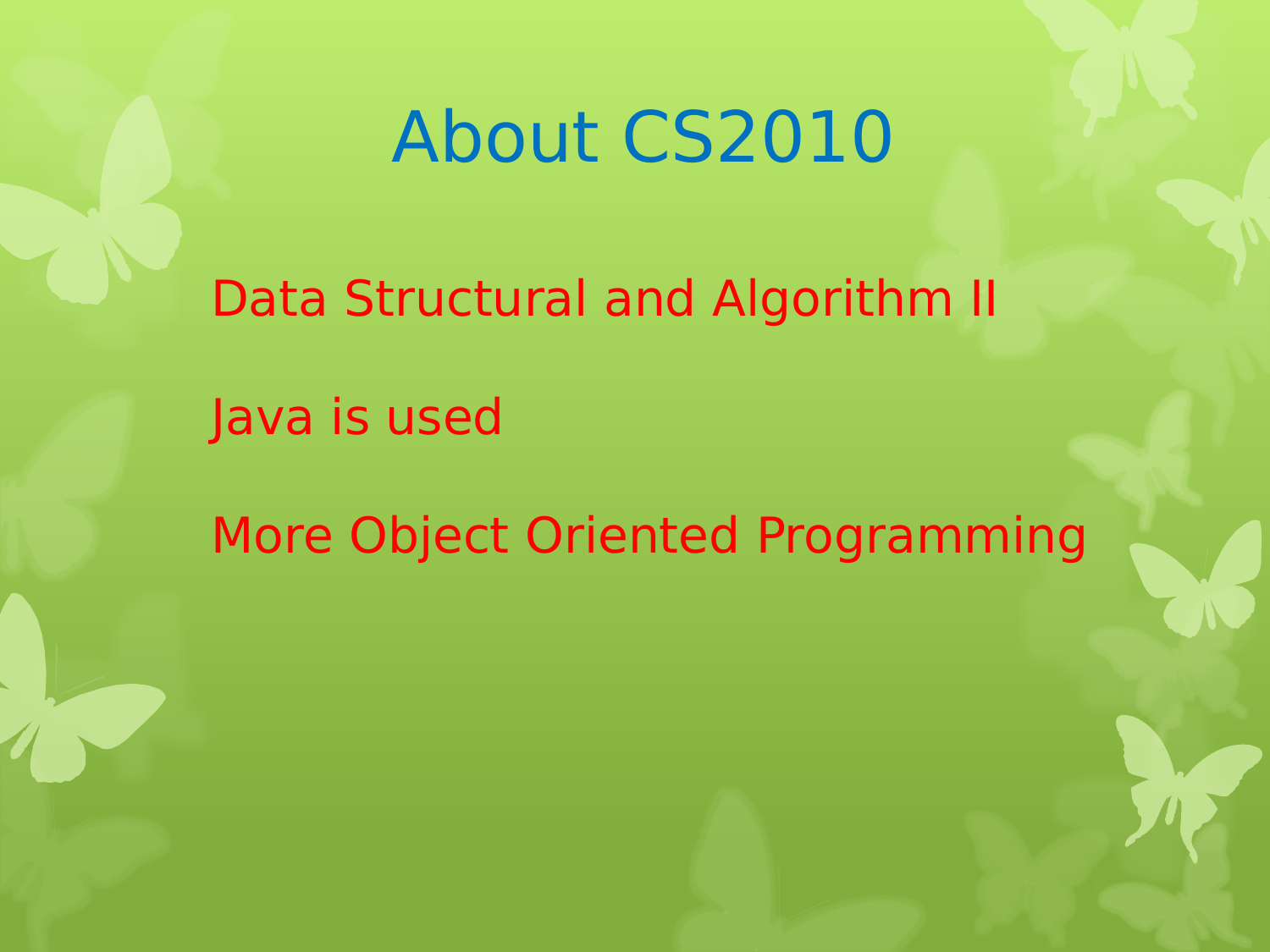

About CS2010
Data Structural and Algorithm II

Java is used

More Object Oriented Programming